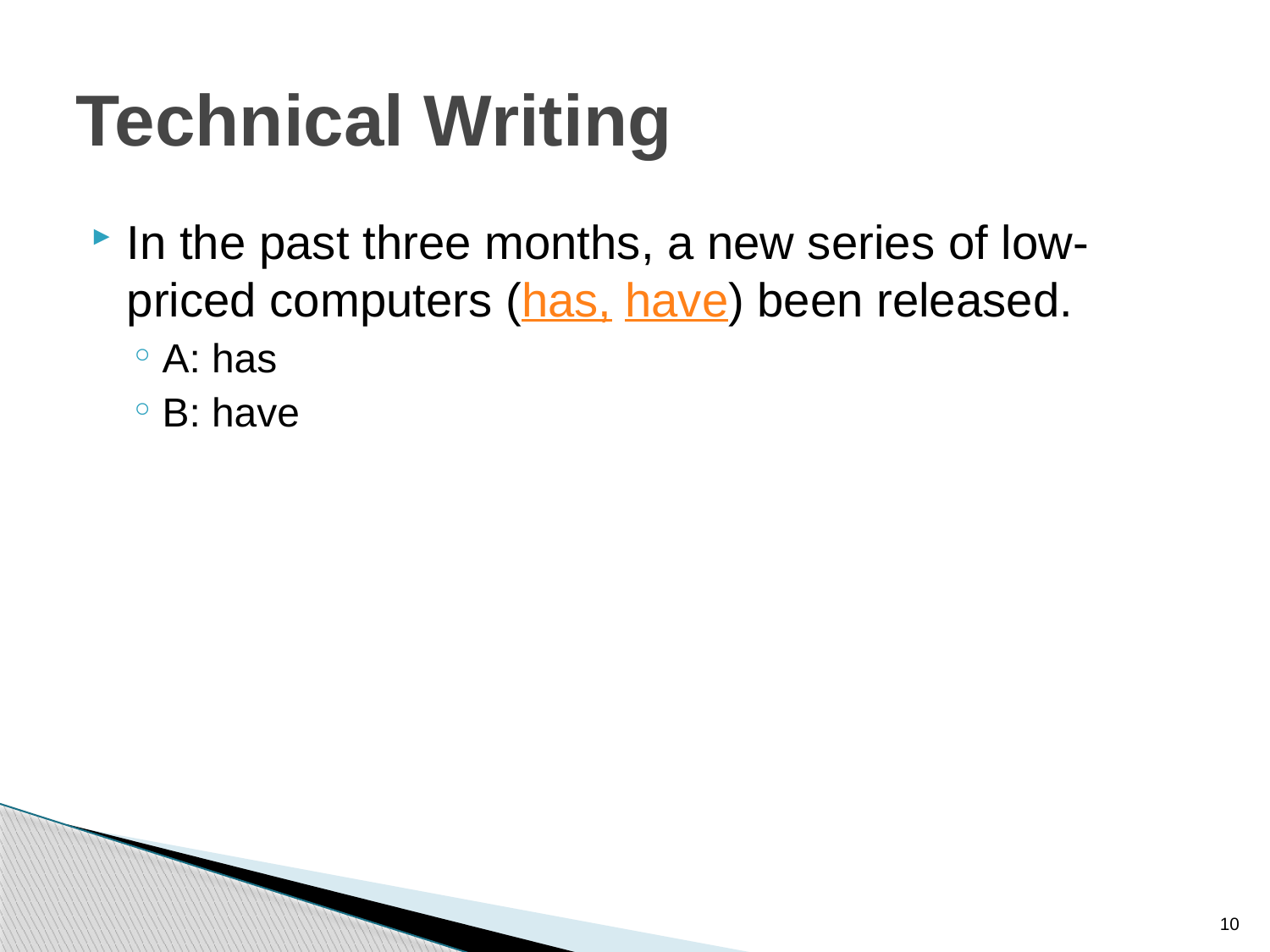

# Technical Writing
In the past three months, a new series of low-priced computers (has, have) been released.
A: has
B: have
10